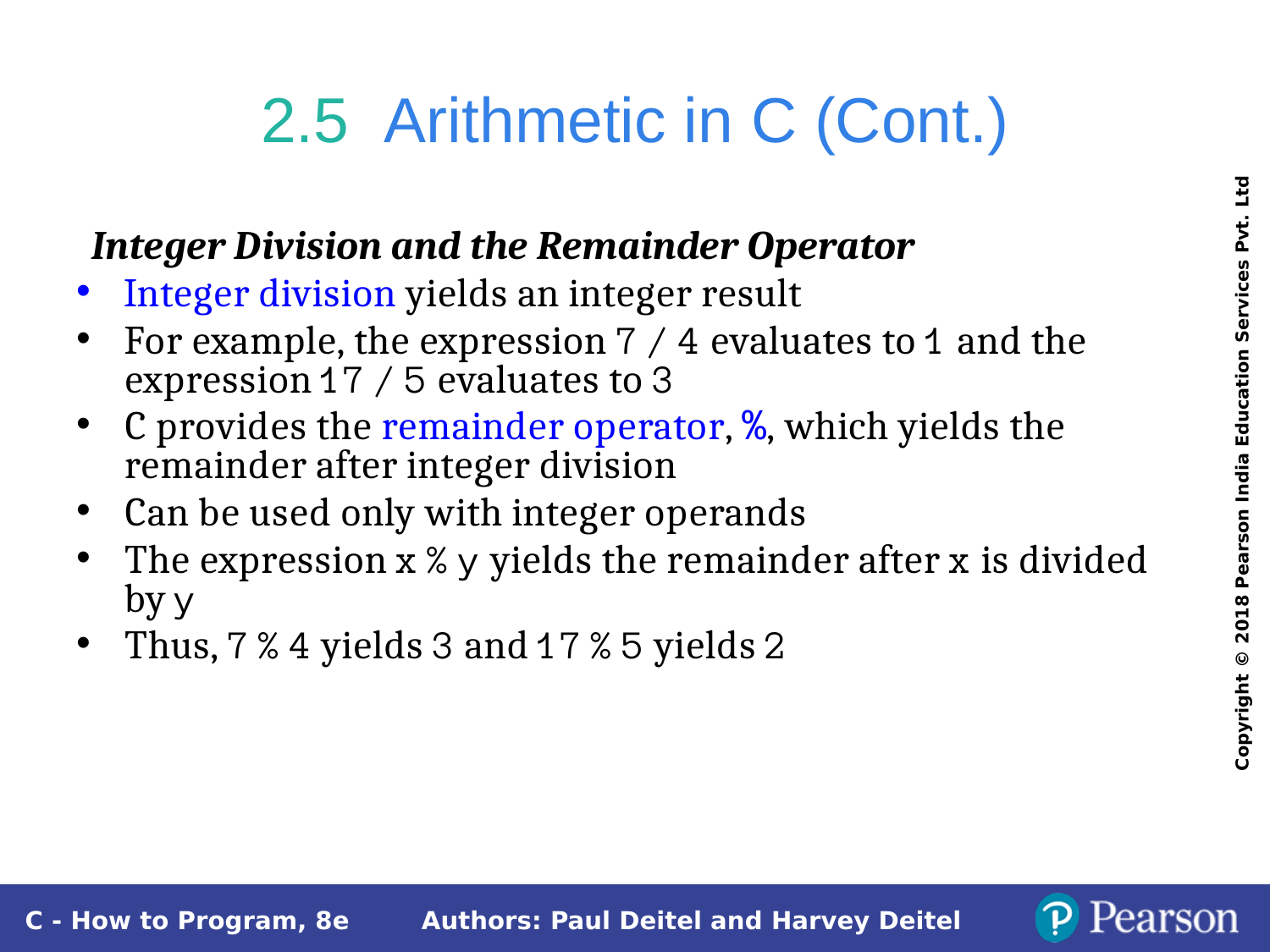

# 2.5  Arithmetic in C (Cont.)
Integer Division and the Remainder Operator
Integer division yields an integer result
For example, the expression 7 / 4 evaluates to 1 and the expression 17 / 5 evaluates to 3
C provides the remainder operator, %, which yields the remainder after integer division
Can be used only with integer operands
The expression x % y yields the remainder after x is divided by y
Thus, 7 % 4 yields 3 and 17 % 5 yields 2